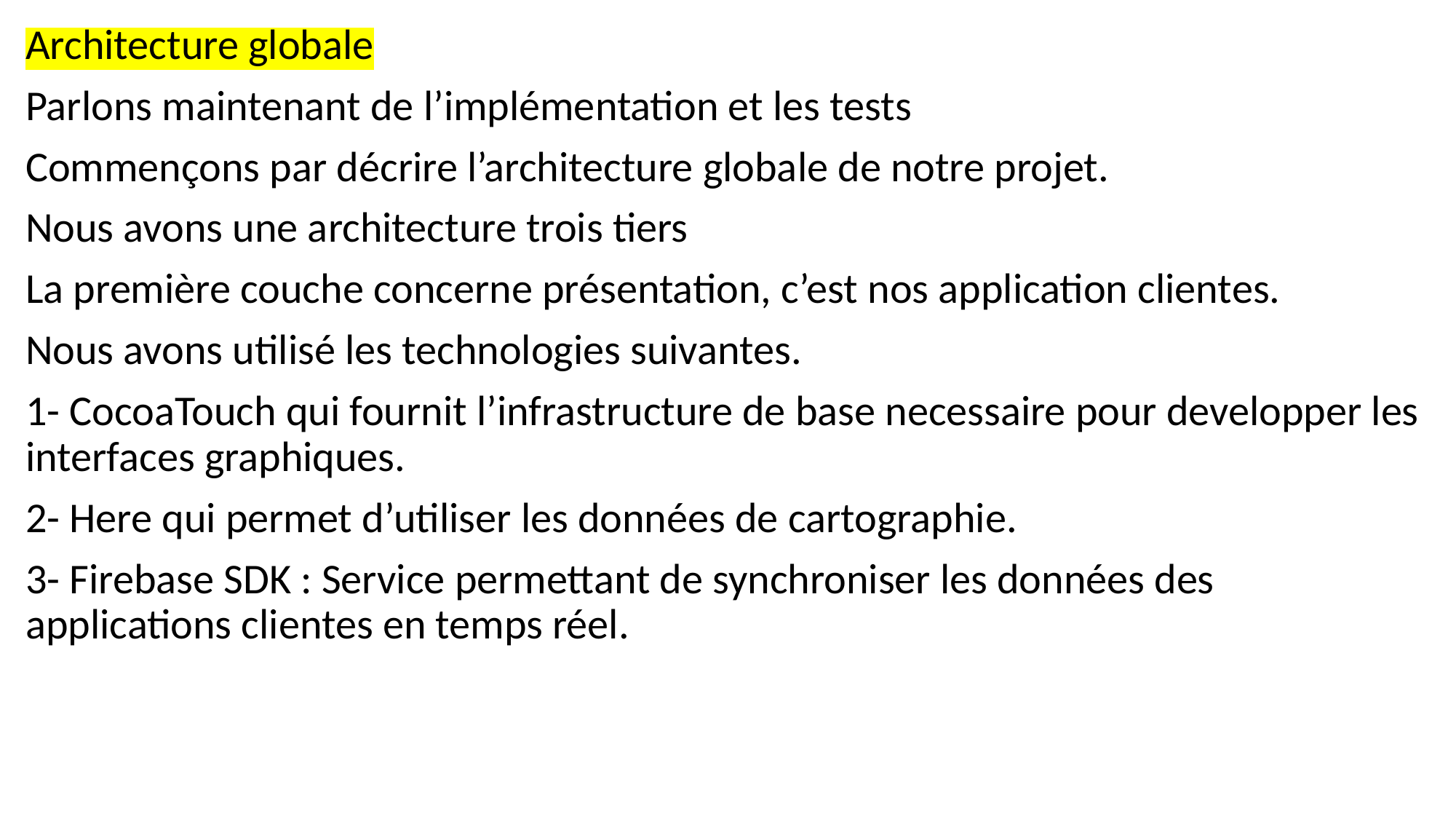

Architecture globale
Parlons maintenant de l’implémentation et les tests
Commençons par décrire l’architecture globale de notre projet.
Nous avons une architecture trois tiers
La première couche concerne présentation, c’est nos application clientes.
Nous avons utilisé les technologies suivantes.
1- CocoaTouch qui fournit l’infrastructure de base necessaire pour developper les interfaces graphiques.
2- Here qui permet d’utiliser les données de cartographie.
3- Firebase SDK : Service permettant de synchroniser les données des applications clientes en temps réel.